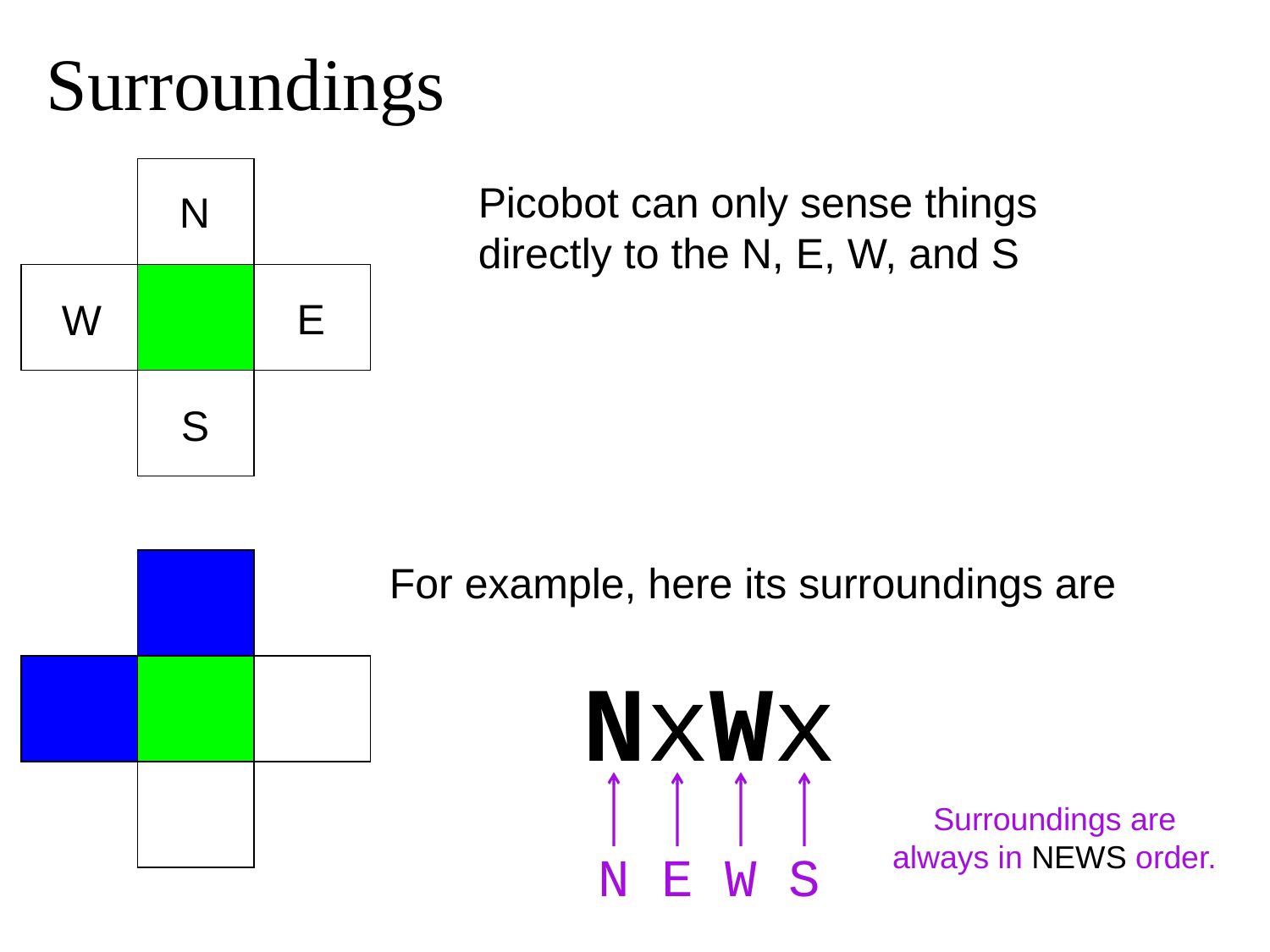

Surroundings

Picobot can only sense things directly to the N, E, W, and S
N

E
W

S

For example, here its surroundings are
NxWx

Surroundings are always in NEWS order.
N E W S